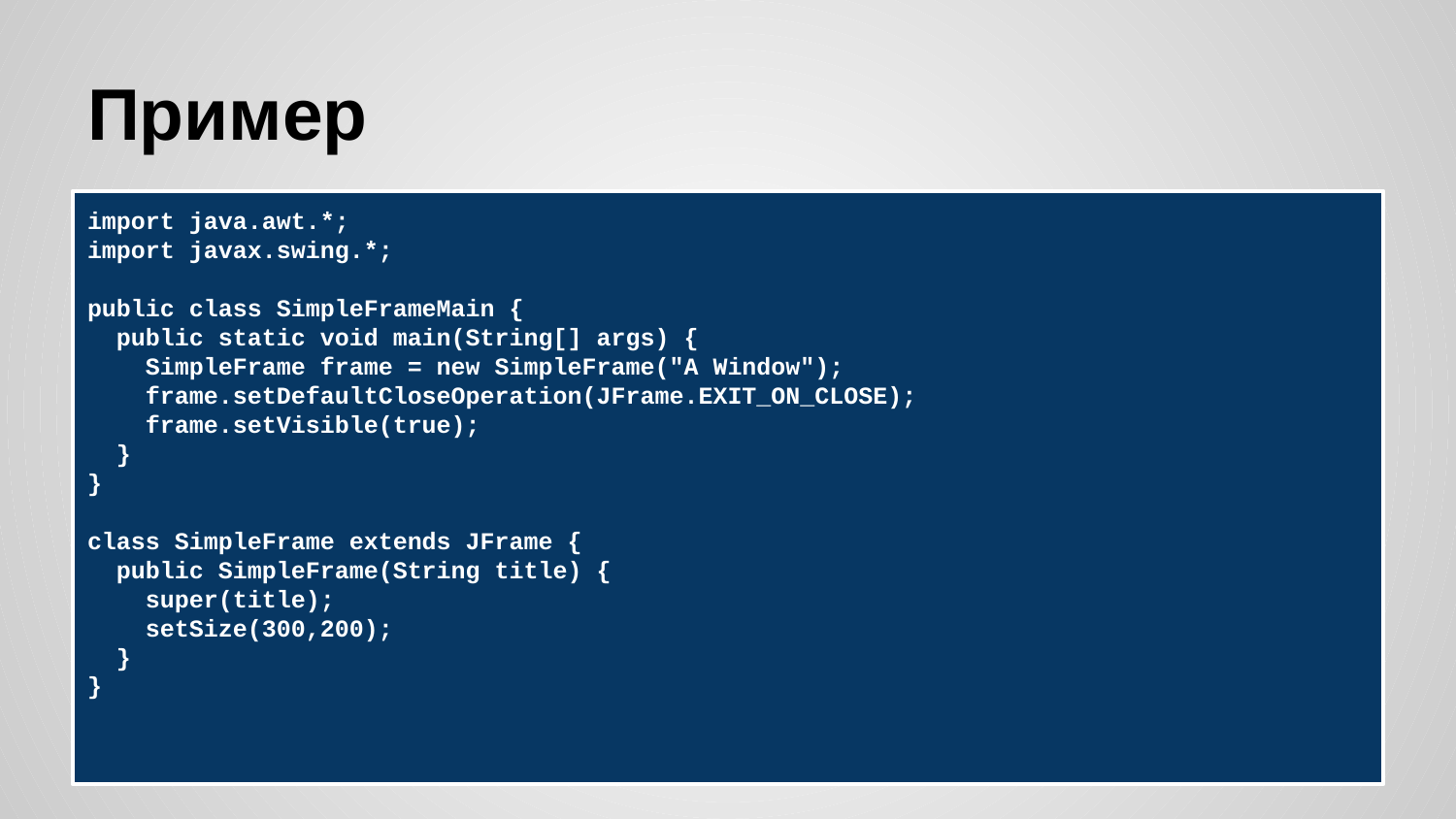

# Пример
import java.awt.*;
import javax.swing.*;
public class SimpleFrameMain {
  public static void main(String[] args) {
    SimpleFrame frame = new SimpleFrame("A Window");
    frame.setDefaultCloseOperation(JFrame.EXIT_ON_CLOSE);
    frame.setVisible(true);
  }
}
class SimpleFrame extends JFrame {
  public SimpleFrame(String title) {
    super(title);
    setSize(300,200);
  }
}